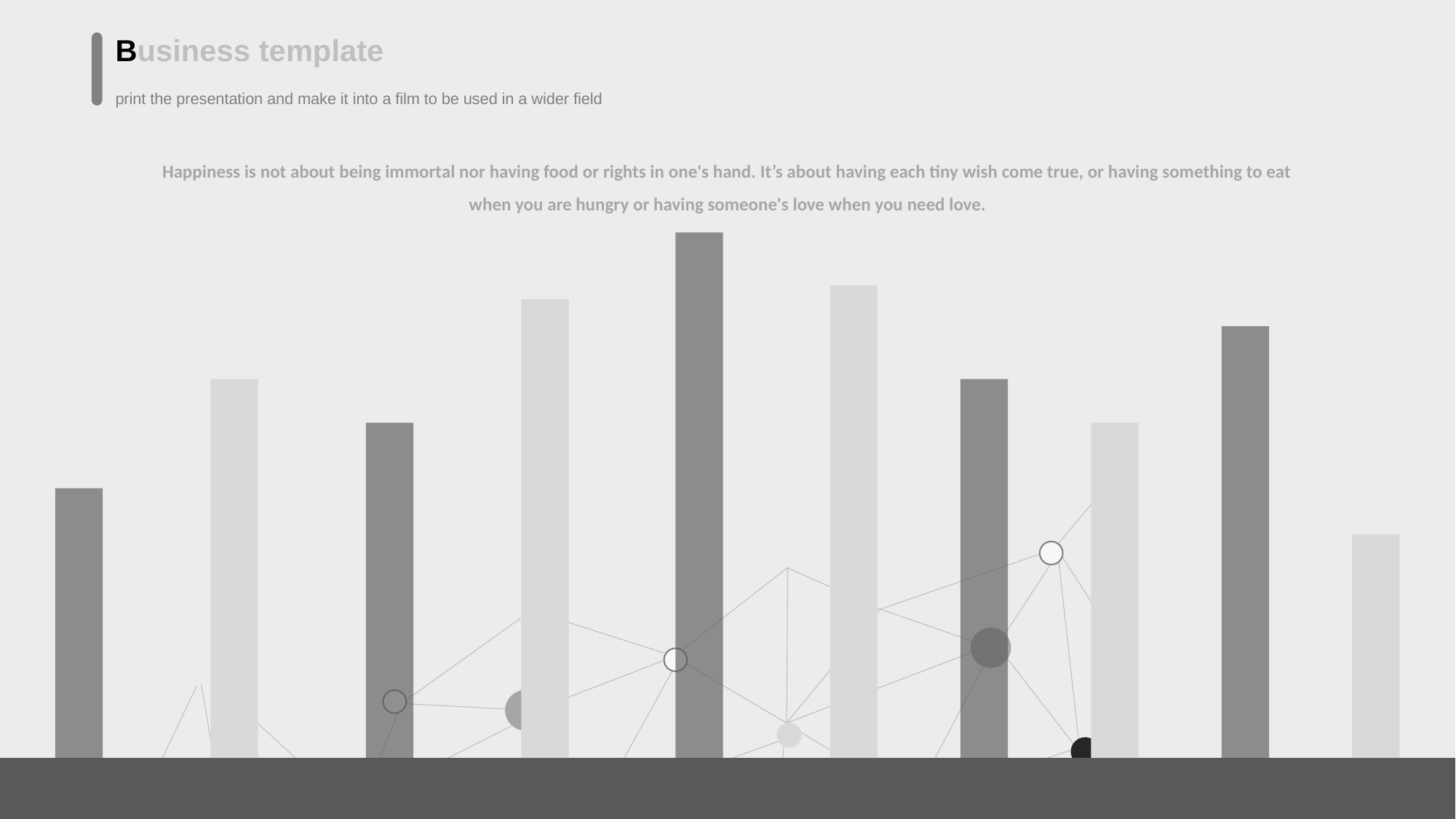

Business template

print the presentation and make it into a film to be used in a wider field
Happiness is not about being immortal nor having food or rights in one's hand. It’s about having each tiny wish come true, or having something to eat when you are hungry or having someone's love when you need love.